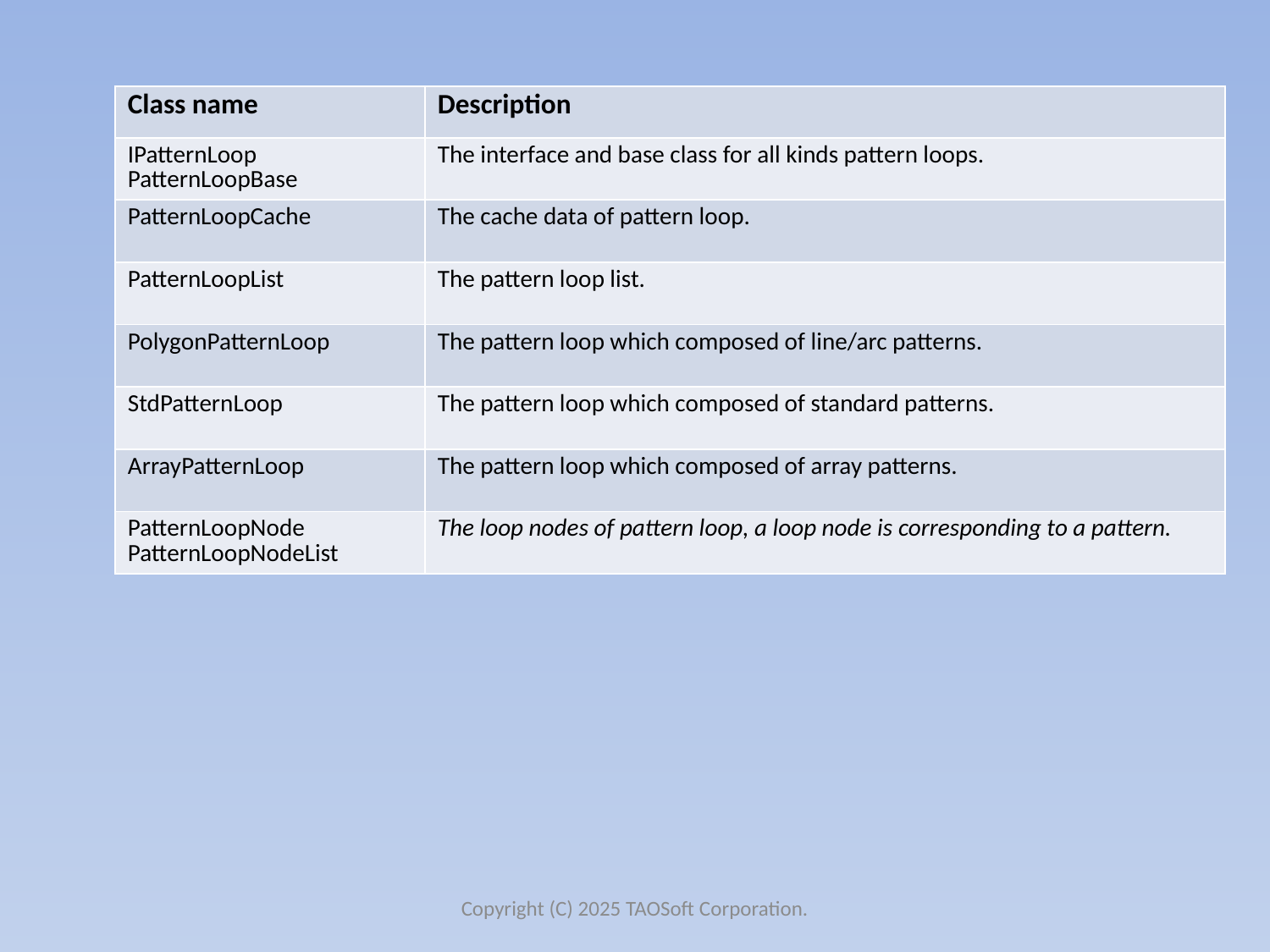

| Class name | Description |
| --- | --- |
| IPatternLoop PatternLoopBase | The interface and base class for all kinds pattern loops. |
| PatternLoopCache | The cache data of pattern loop. |
| PatternLoopList | The pattern loop list. |
| PolygonPatternLoop | The pattern loop which composed of line/arc patterns. |
| StdPatternLoop | The pattern loop which composed of standard patterns. |
| ArrayPatternLoop | The pattern loop which composed of array patterns. |
| PatternLoopNode PatternLoopNodeList | The loop nodes of pattern loop, a loop node is corresponding to a pattern. |
Copyright (C) 2025 TAOSoft Corporation.
8